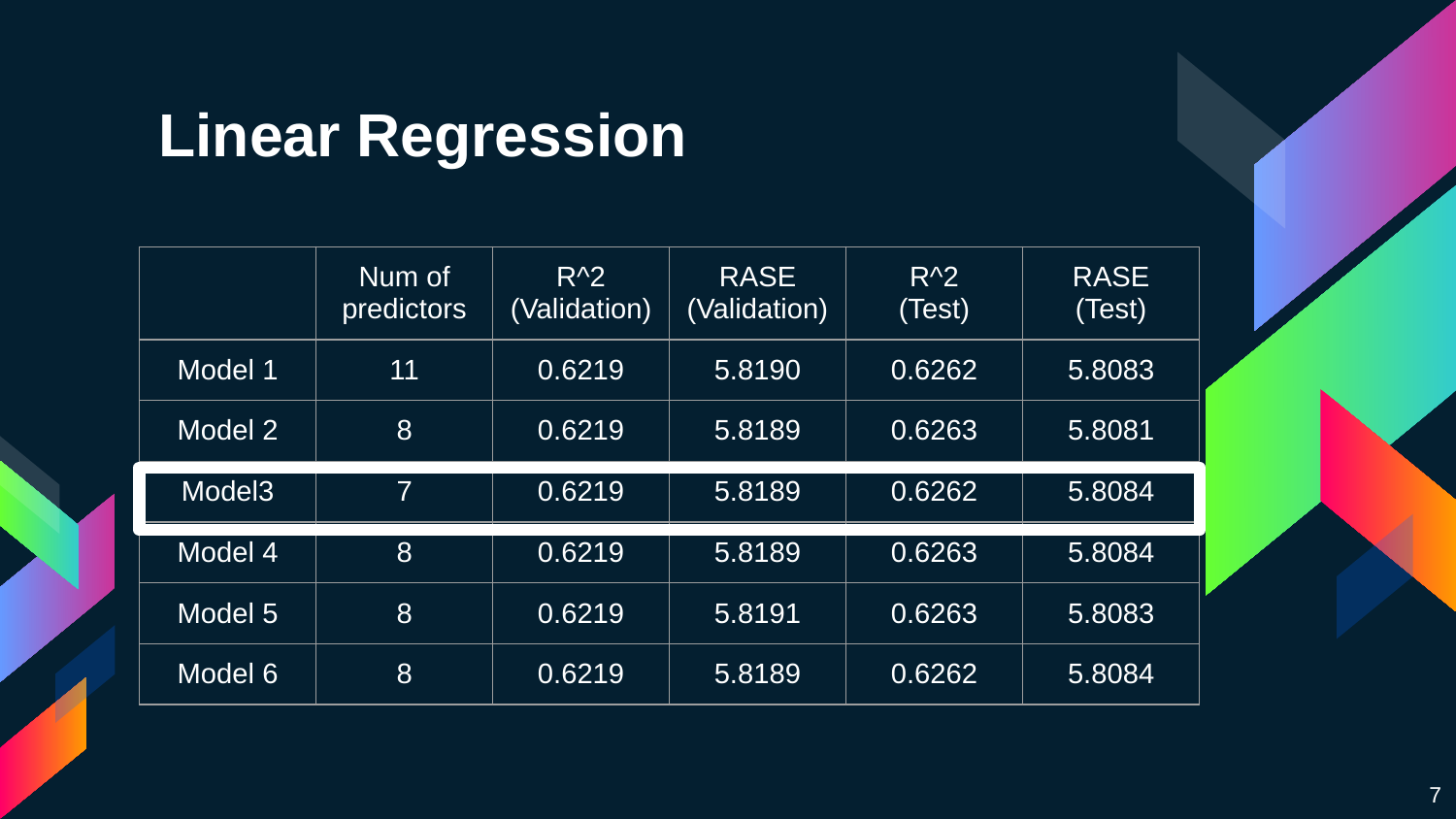

# Linear Regression
|  | Num of predictors | R^2 (Validation) | RASE (Validation) | R^2 (Test) | RASE (Test) |
| --- | --- | --- | --- | --- | --- |
| Model 1 | 11 | 0.6219 | 5.8190 | 0.6262 | 5.8083 |
| Model 2 | 8 | 0.6219 | 5.8189 | 0.6263 | 5.8081 |
| Model3 | 7 | 0.6219 | 5.8189 | 0.6262 | 5.8084 |
| Model 4 | 8 | 0.6219 | 5.8189 | 0.6263 | 5.8084 |
| Model 5 | 8 | 0.6219 | 5.8191 | 0.6263 | 5.8083 |
| Model 6 | 8 | 0.6219 | 5.8189 | 0.6262 | 5.8084 |

7